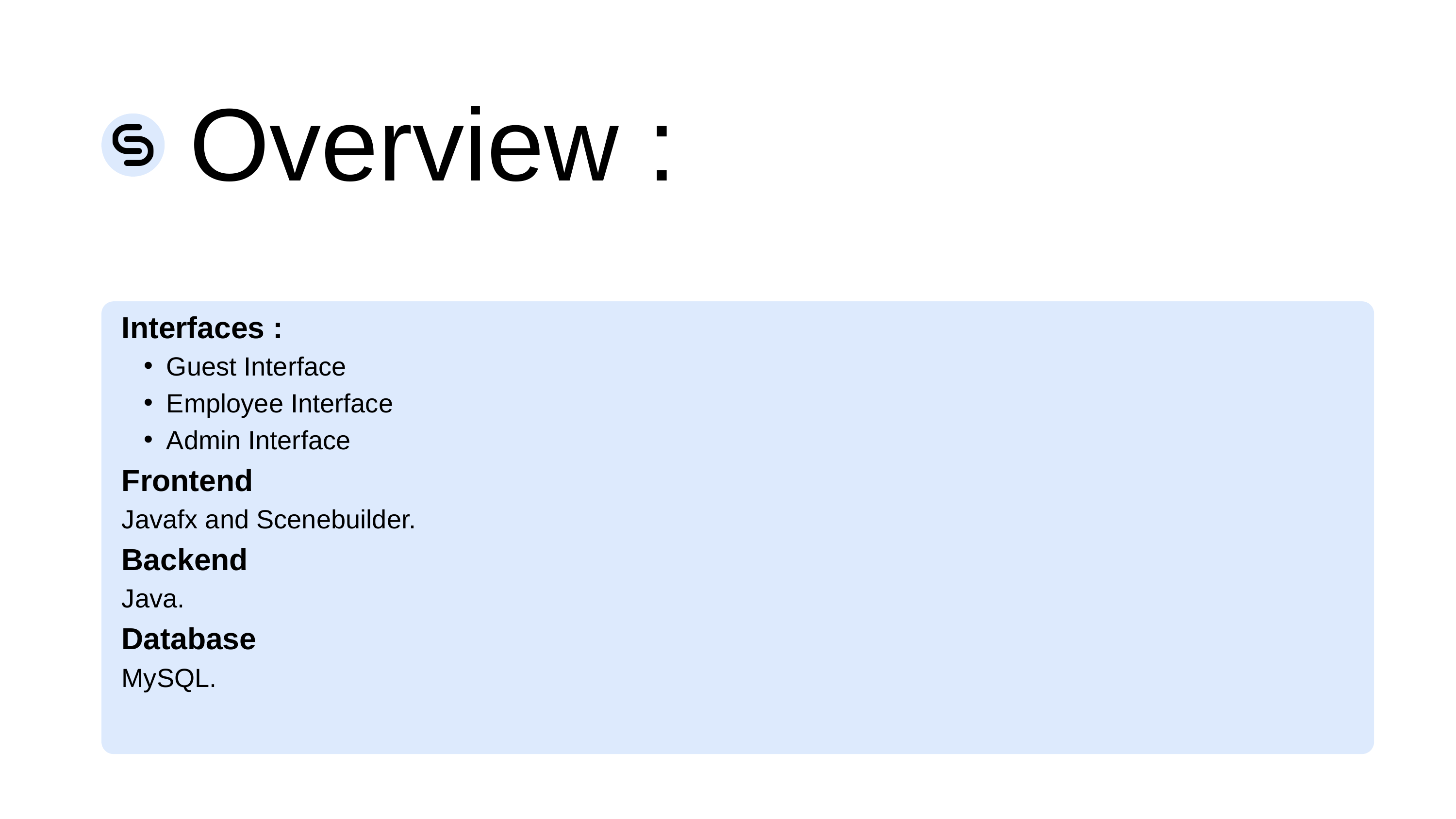

Overview :

Interfaces :
Guest Interface
Employee Interface
Admin Interface
Frontend
Javafx and Scenebuilder.
Backend
Java.
Database
MySQL.